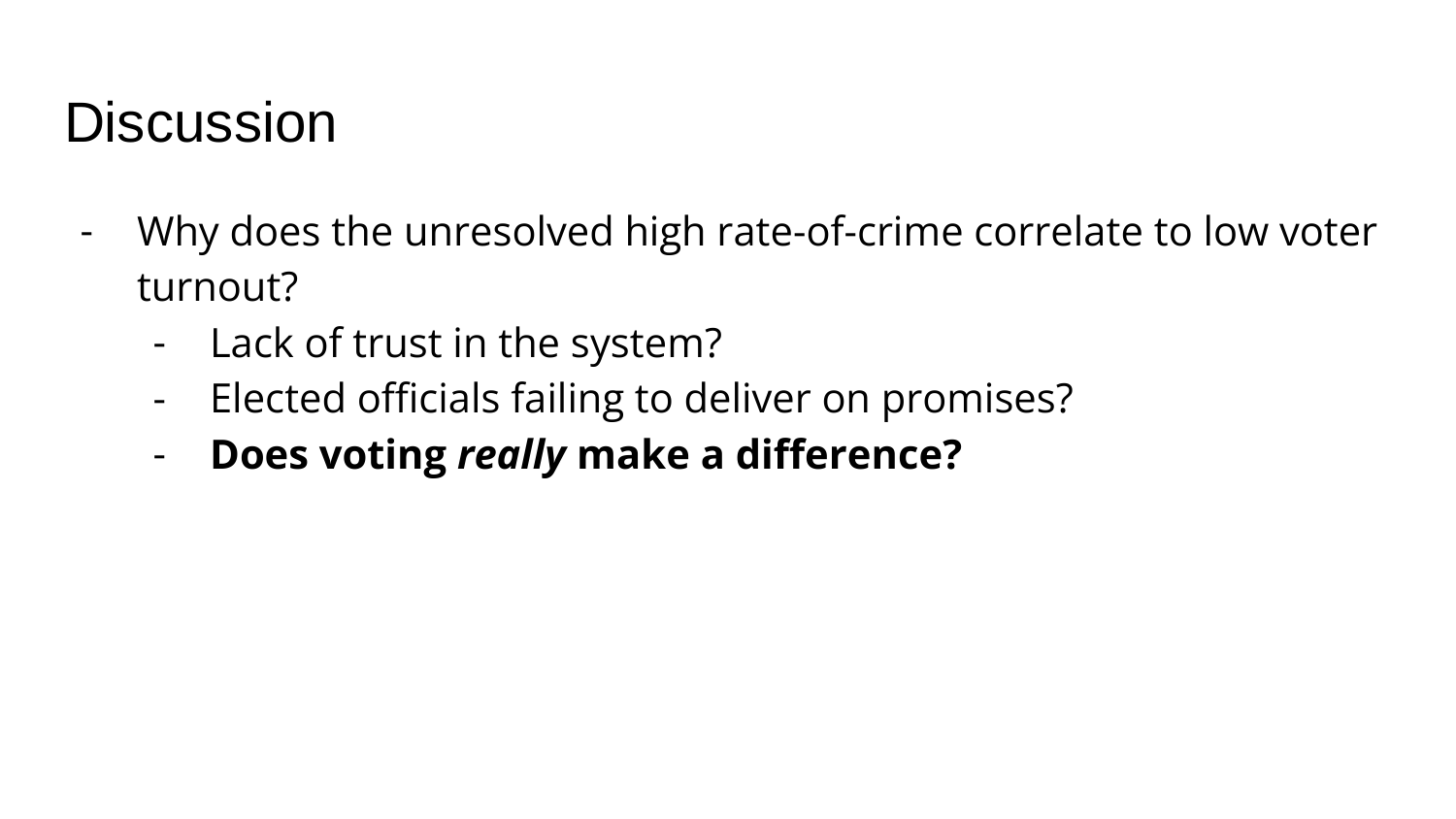

# Discussion
Why does the unresolved high rate-of-crime correlate to low voter turnout?
Lack of trust in the system?
Elected officials failing to deliver on promises?
Does voting really make a difference?